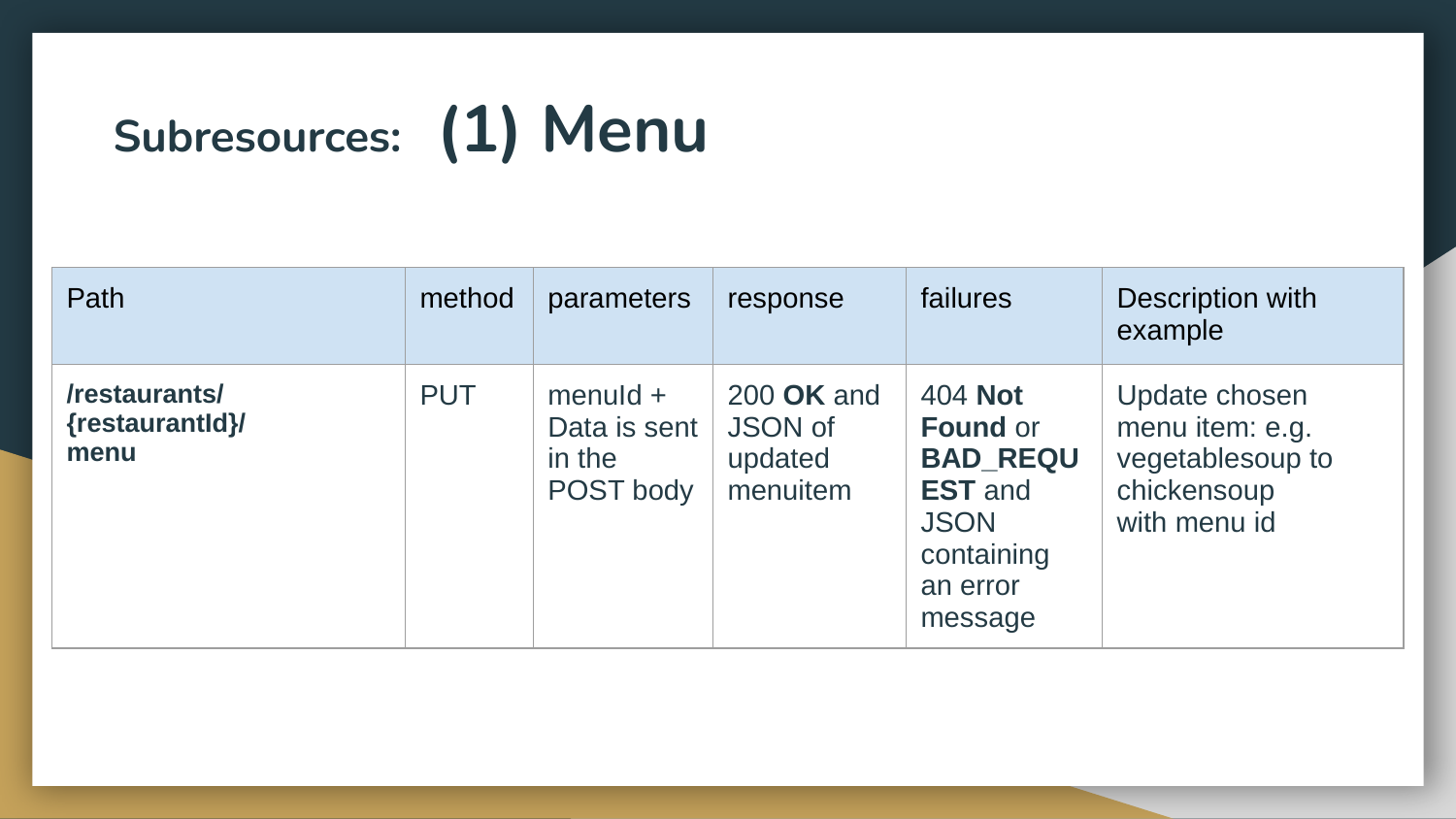

# Subresources:  (1) Menu
| Path | method | parameters | response | failures | Description with example |
| --- | --- | --- | --- | --- | --- |
| /restaurants/{restaurantId}/ menu | PUT | menuId + Data is sent in the POST body | 200 OK and JSON of updated menuitem | 404 Not Found or BAD\_REQUEST and JSON containing an error message | Update chosen menu item: e.g. vegetablesoup to chickensoup with menu id |